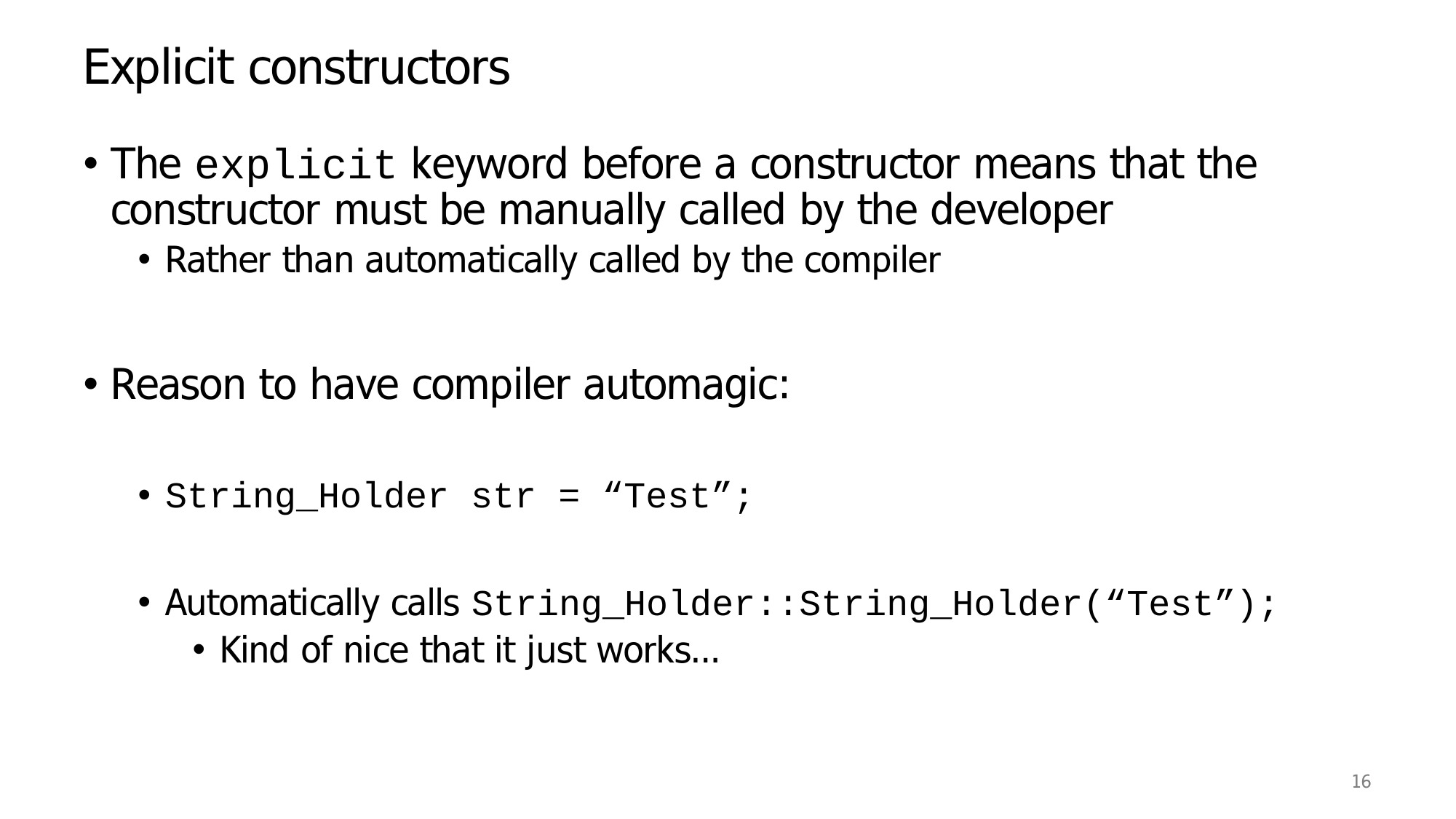

# Explicit constructors
The explicit keyword before a constructor means that the constructor must be manually called by the developer
Rather than automatically called by the compiler

Reason to have compiler automagic:

String_Holder str = “Test”;

Automatically calls String_Holder::String_Holder(“Test”);
Kind of nice that it just works…
16